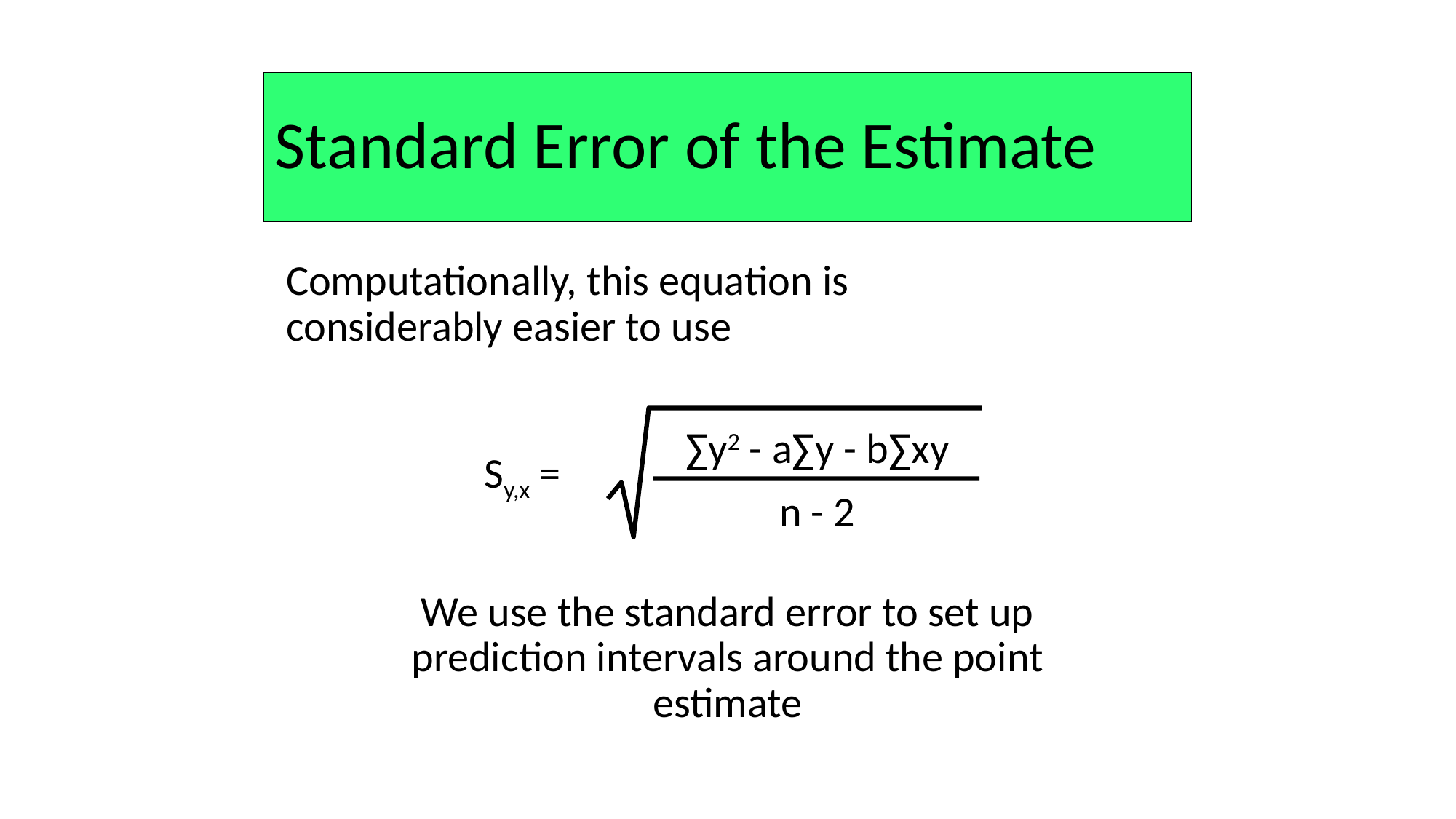

# Standard Error of the Estimate
Computationally, this equation is considerably easier to use
∑y2 - a∑y - b∑xy
n - 2

Sy,x =
We use the standard error to set up prediction intervals around the point estimate